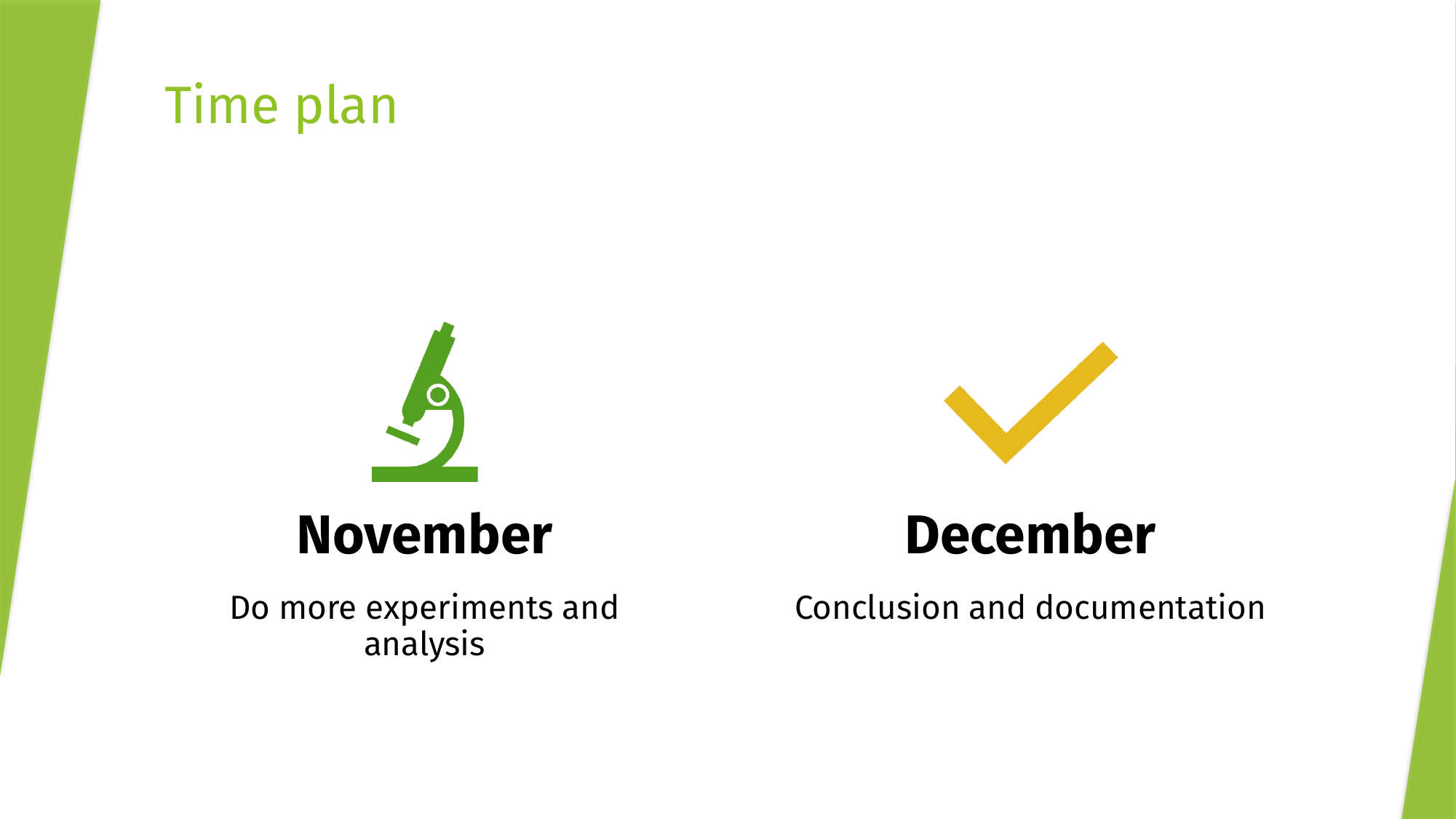

# Time plan
November
Do more experiments and analysis
December
Conclusion and documentation